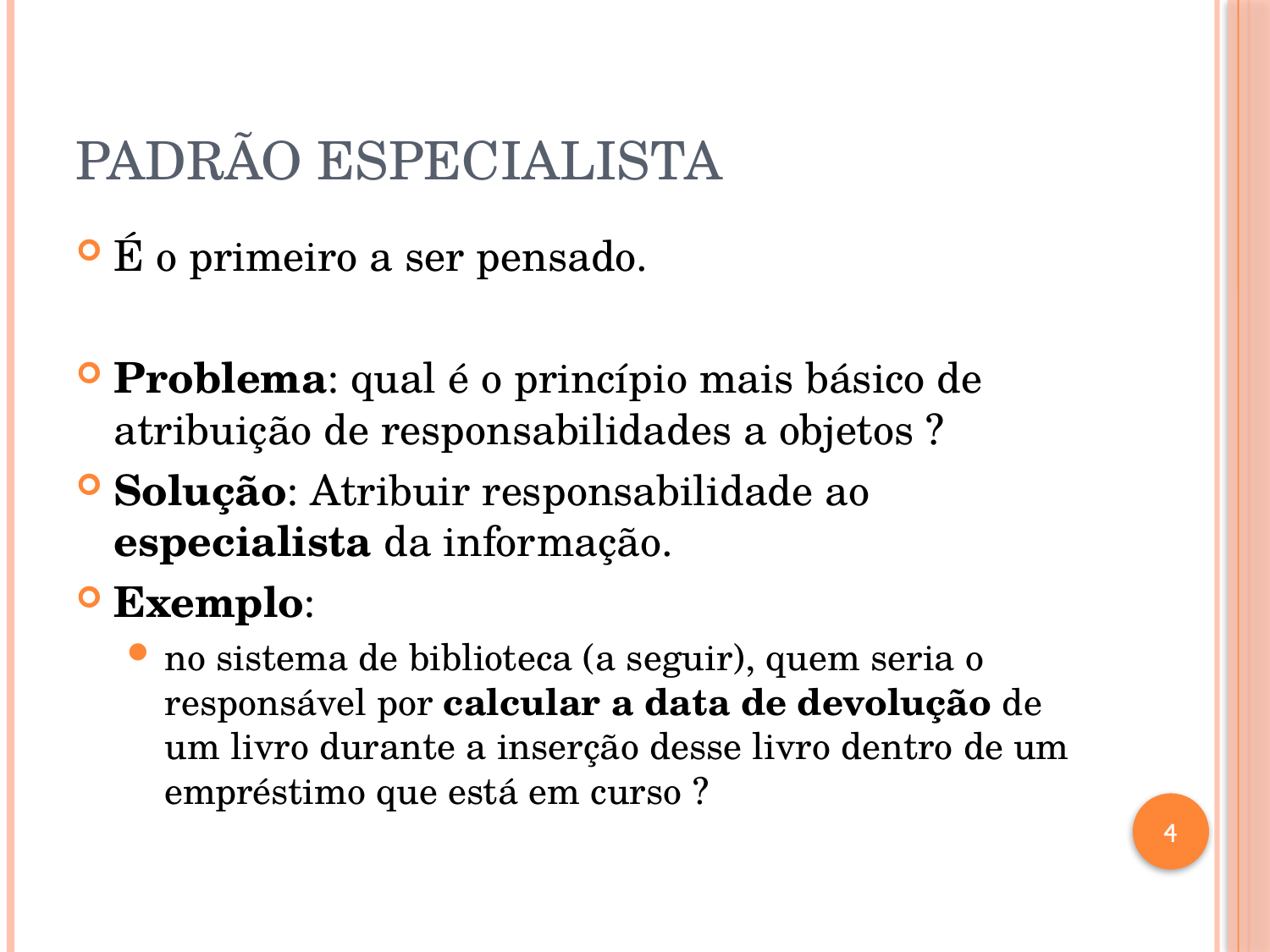

# Padrão Especialista
É o primeiro a ser pensado.

Problema: qual é o princípio mais básico de atribuição de responsabilidades a objetos ?
Solução: Atribuir responsabilidade ao especialista da informação.
Exemplo:
no sistema de biblioteca (a seguir), quem seria o responsável por calcular a data de devolução de um livro durante a inserção desse livro dentro de um empréstimo que está em curso ?
4